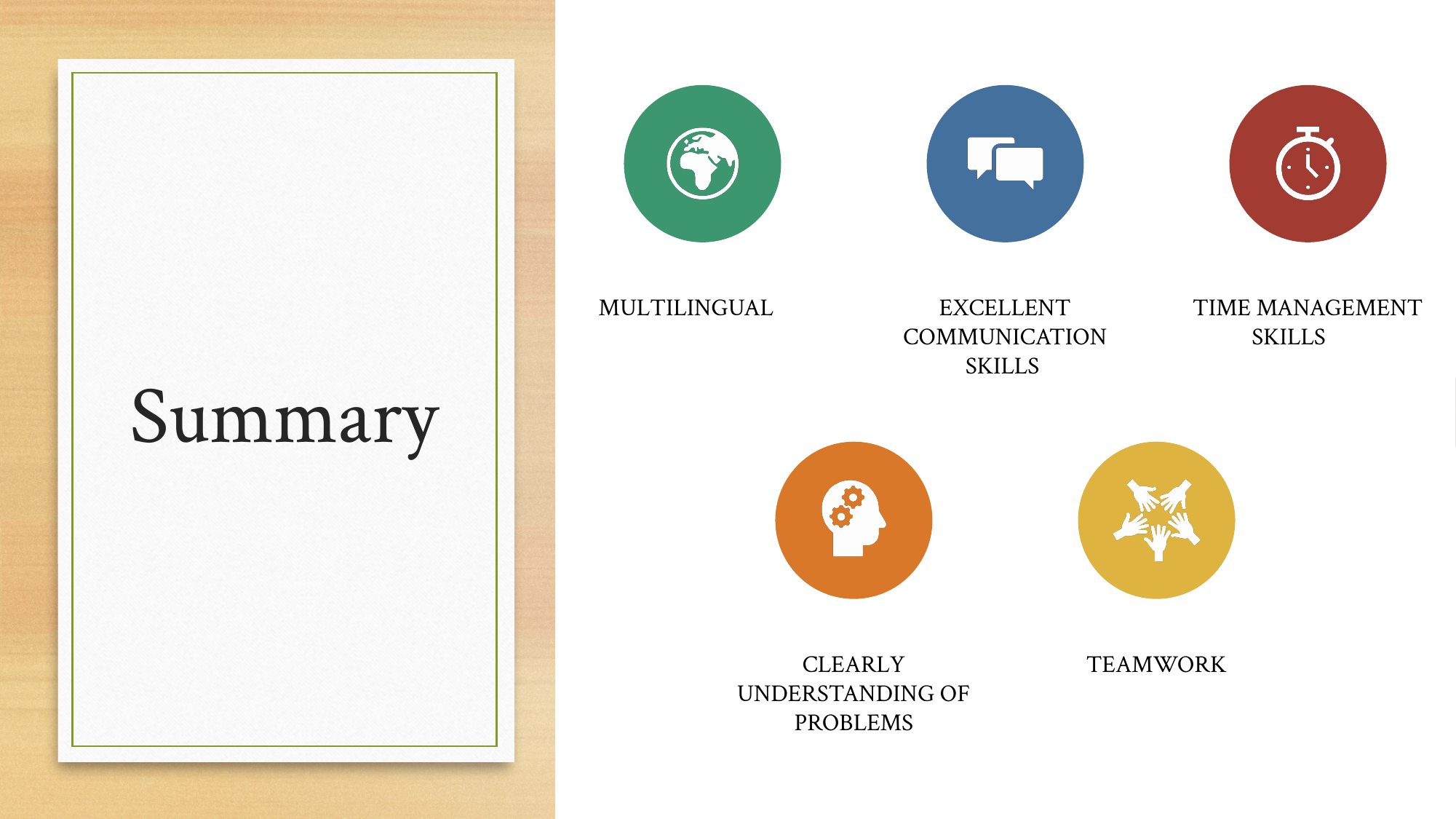

Multilingual
Excellent Communication skills
Time management skills
Clearly understanding of problems
Teamwork

# Summary